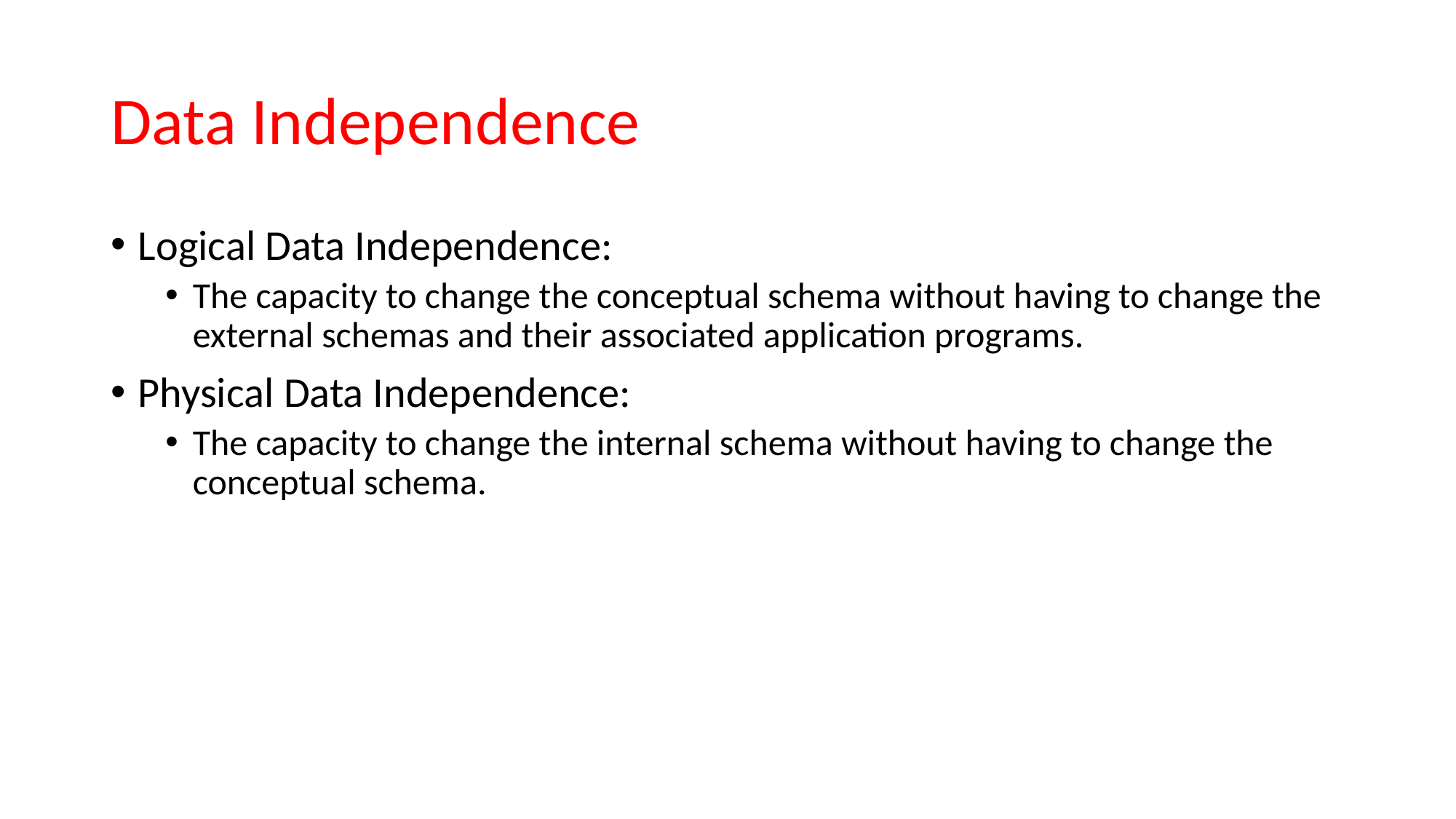

# Data Independence
Logical Data Independence:
The capacity to change the conceptual schema without having to change the external schemas and their associated application programs.
Physical Data Independence:
The capacity to change the internal schema without having to change the conceptual schema.